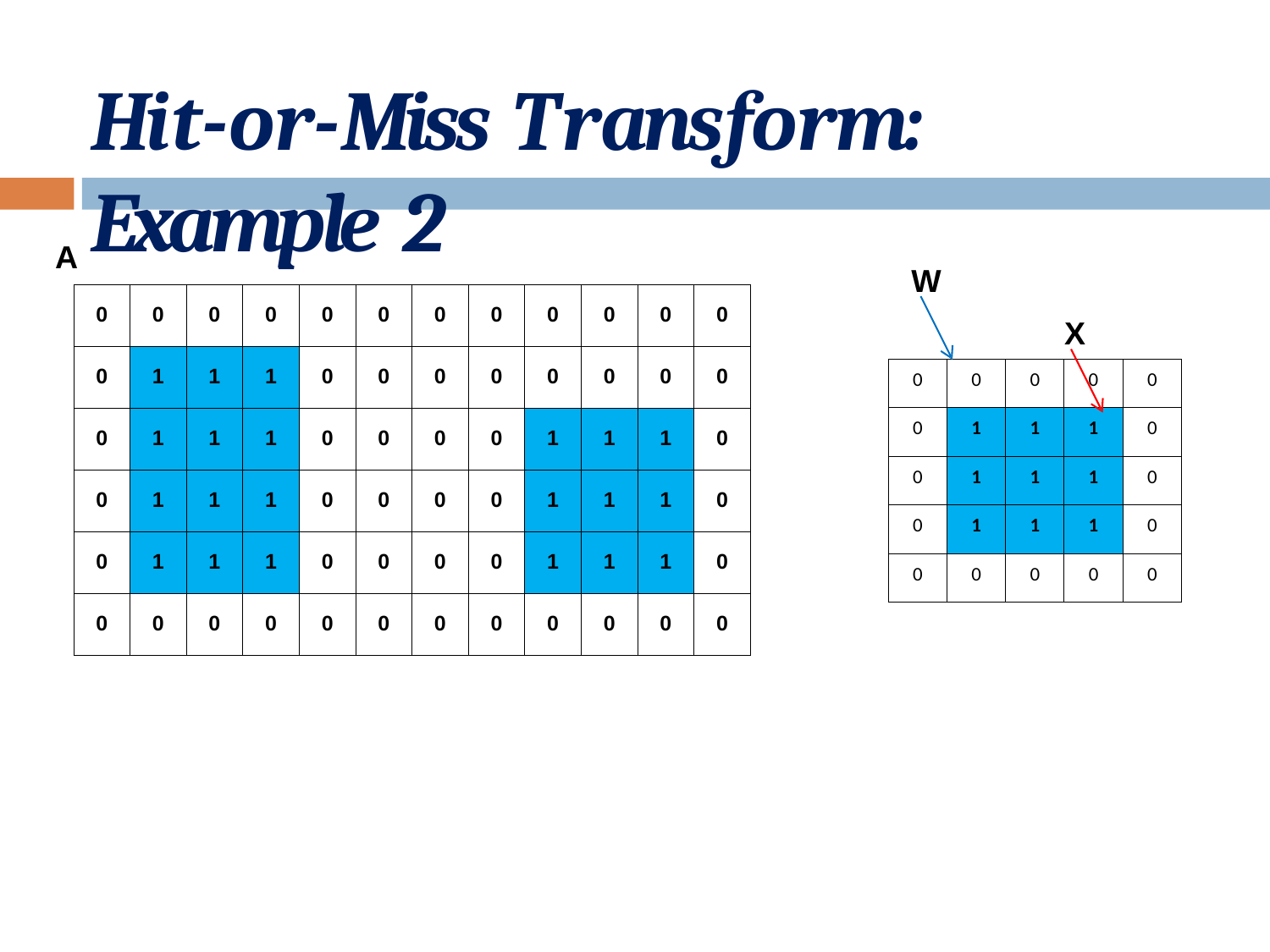

# Hit-or-Miss Transform: Example 2
A
W
| 0 | 0 | 0 | 0 | 0 | 0 | 0 | 0 | 0 | 0 | 0 | 0 |
| --- | --- | --- | --- | --- | --- | --- | --- | --- | --- | --- | --- |
| 0 | 1 | 1 | 1 | 0 | 0 | 0 | 0 | 0 | 0 | 0 | 0 |
| 0 | 1 | 1 | 1 | 0 | 0 | 0 | 0 | 1 | 1 | 1 | 0 |
| 0 | 1 | 1 | 1 | 0 | 0 | 0 | 0 | 1 | 1 | 1 | 0 |
| 0 | 1 | 1 | 1 | 0 | 0 | 0 | 0 | 1 | 1 | 1 | 0 |
| 0 | 0 | 0 | 0 | 0 | 0 | 0 | 0 | 0 | 0 | 0 | 0 |

X

| 0 | 0 | 0 | 0 | 0 |
| --- | --- | --- | --- | --- |
| 0 | 1 | 1 | 1 | 0 |
| 0 | 1 | 1 | 1 | 0 |
| 0 | 1 | 1 | 1 | 0 |
| 0 | 0 | 0 | 0 | 0 |